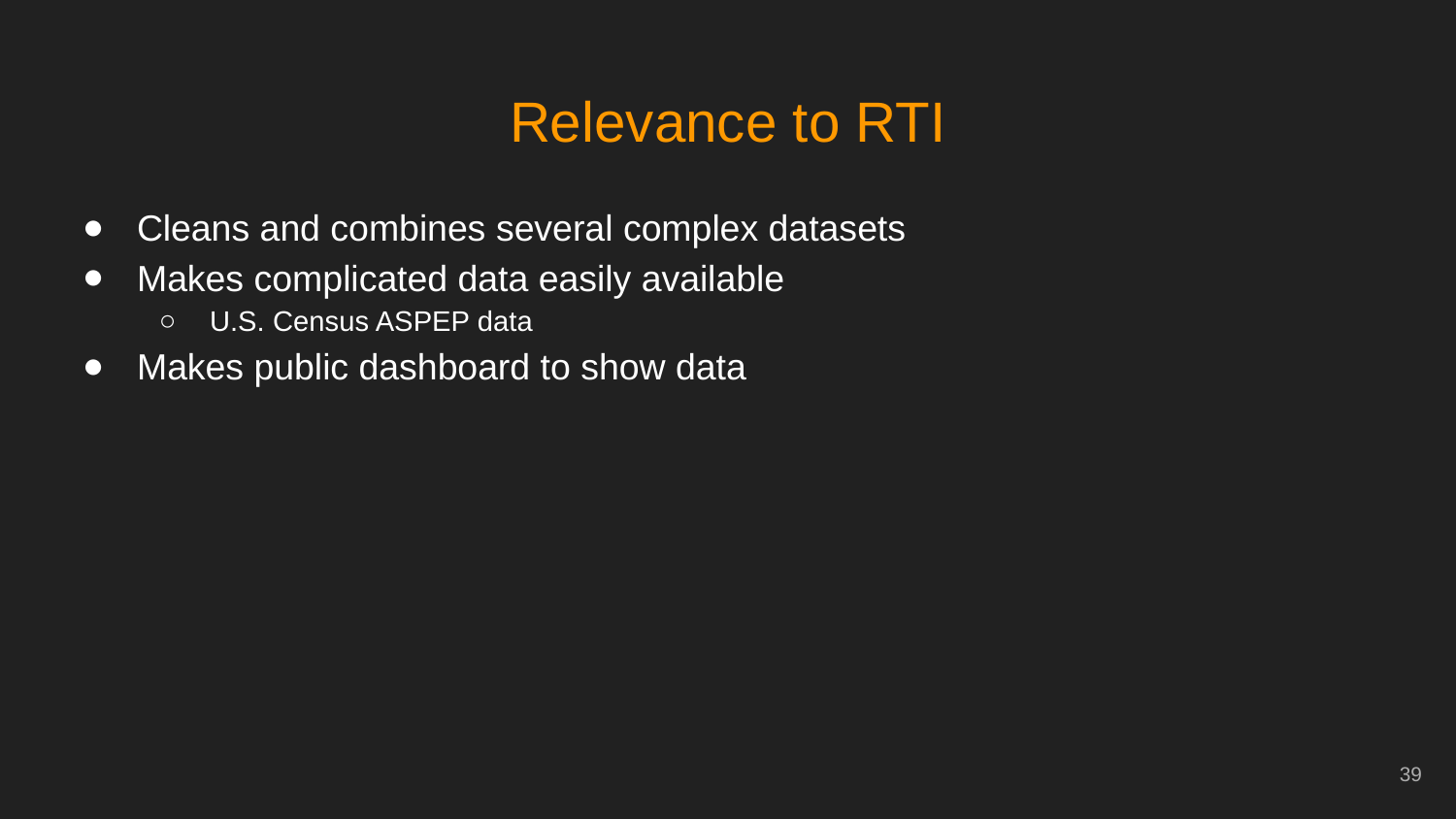

# Relevance to RTI
Cleans and combines several complex datasets
Makes complicated data easily available
U.S. Census ASPEP data
Makes public dashboard to show data
39